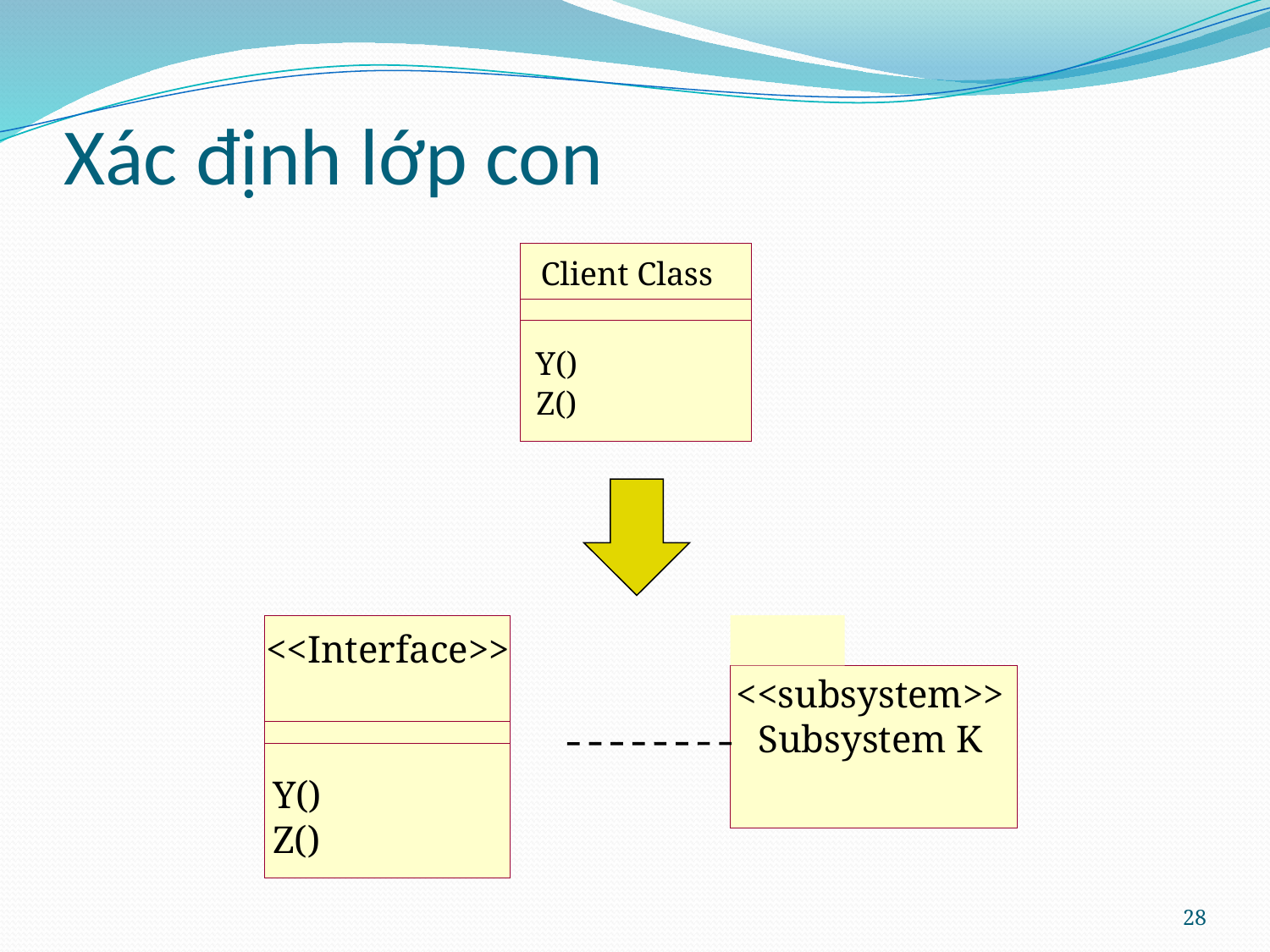

# Xác định lớp con

Client Class

Y()
Z()

<<Interface>>

<<subsystem>>
Subsystem K

Y()
Z()
28